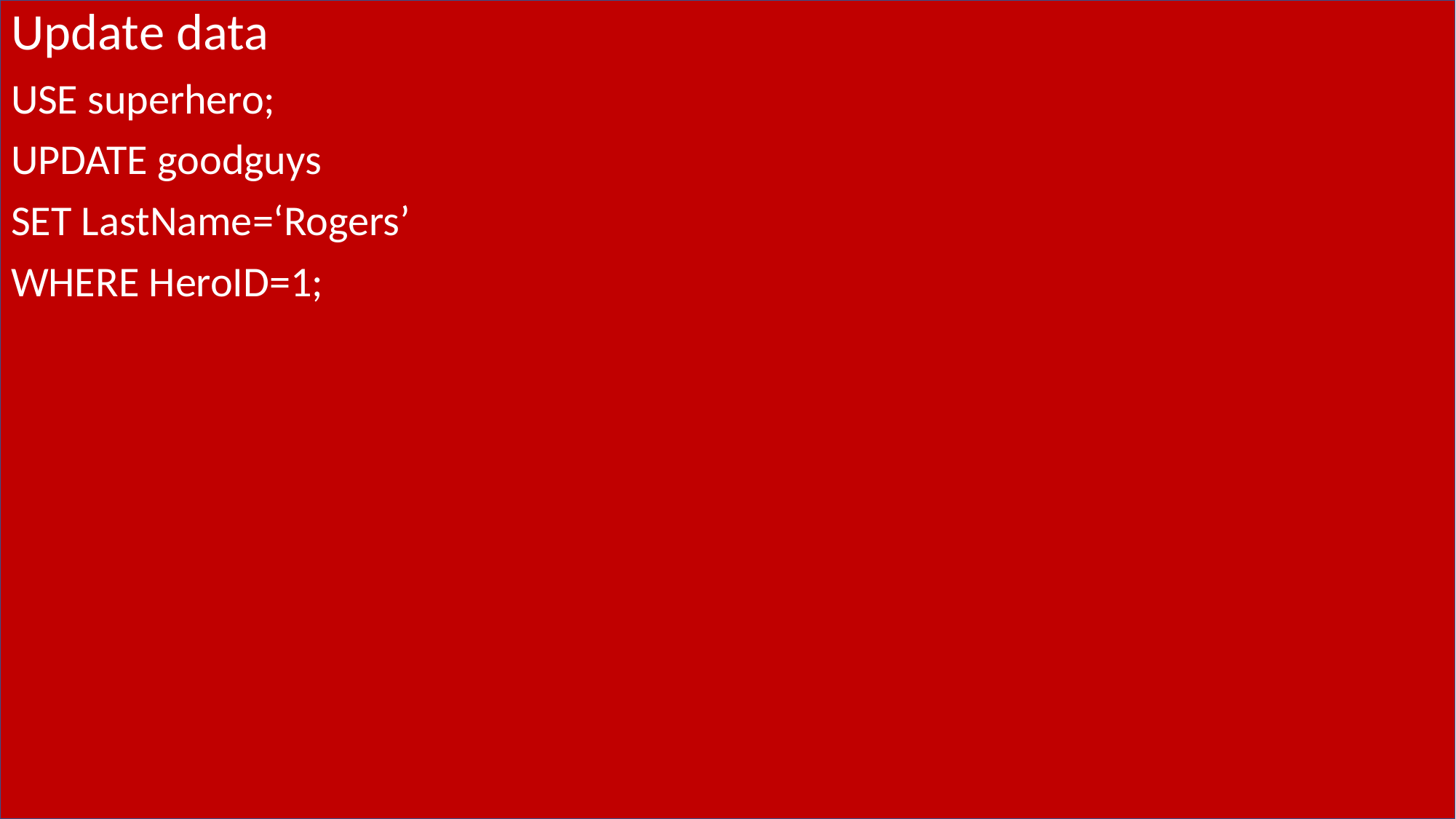

# Update data
USE superhero;
UPDATE goodguys
SET LastName=‘Rogers’
WHERE HeroID=1;